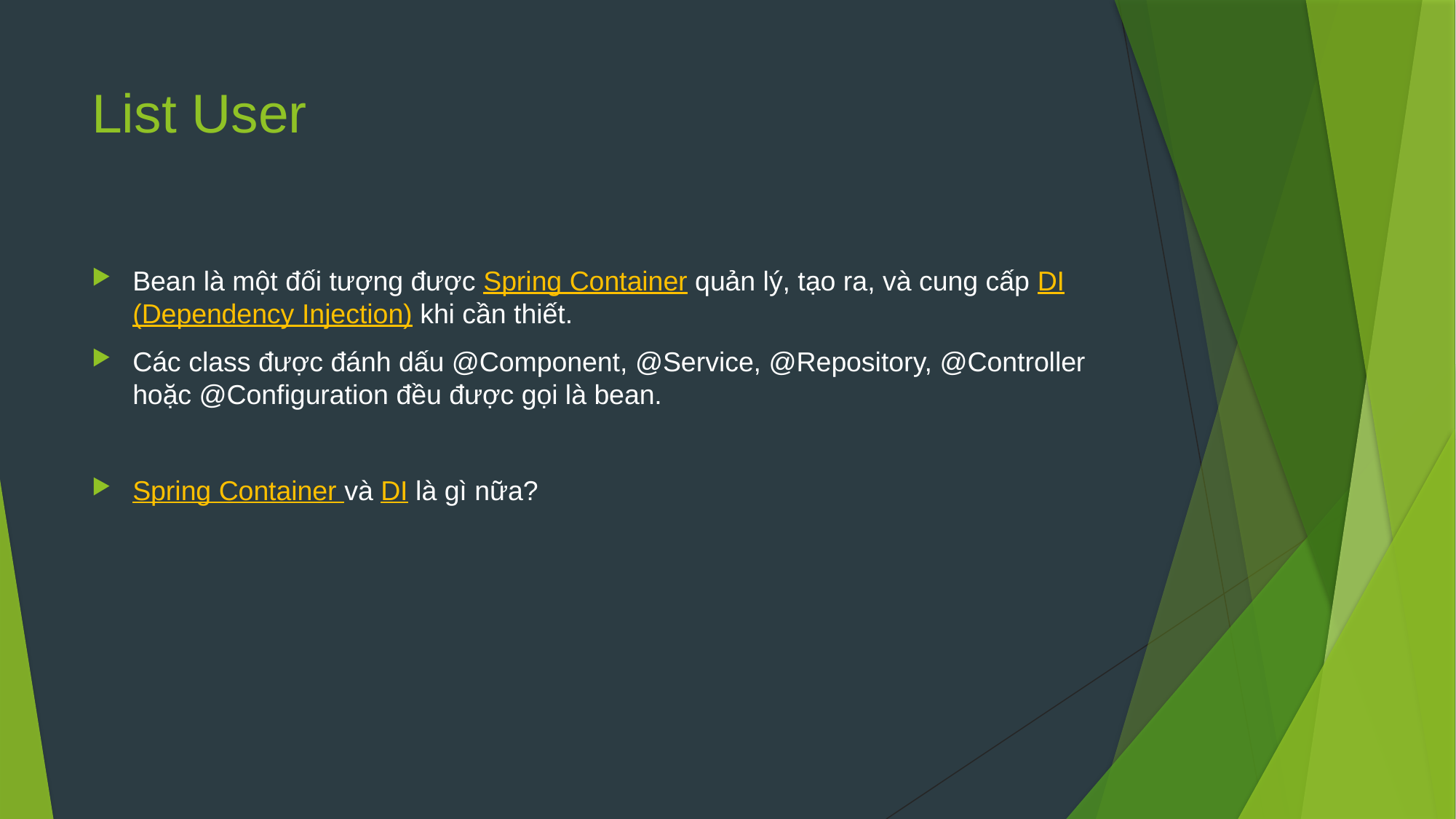

# List User
Bean là một đối tượng được Spring Container quản lý, tạo ra, và cung cấp DI (Dependency Injection) khi cần thiết.
Các class được đánh dấu @Component, @Service, @Repository, @Controller hoặc @Configuration đều được gọi là bean.

Spring Container và DI là gì nữa?